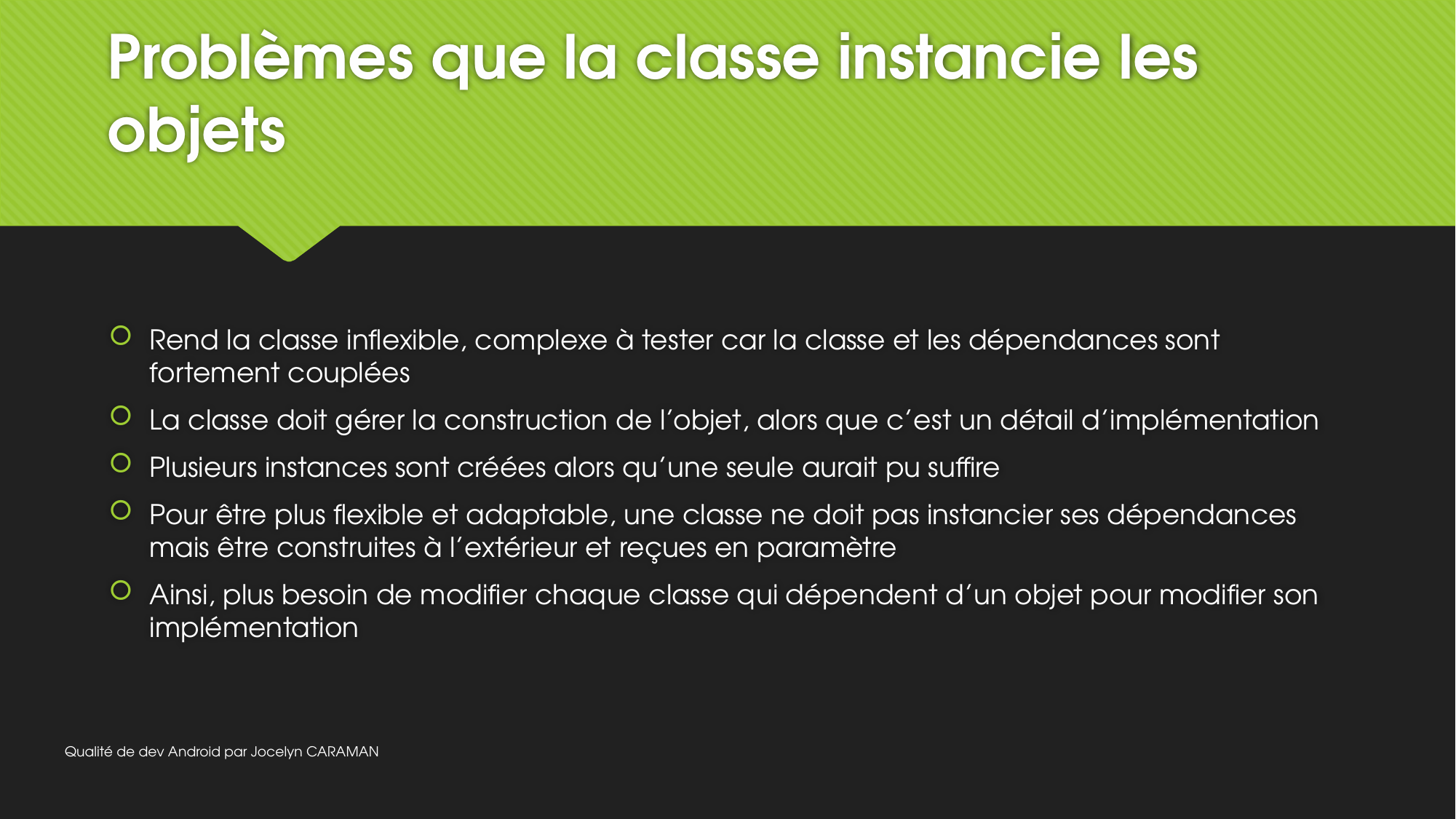

# Problèmes que la classe instancie les objets
Rend la classe inflexible, complexe à tester car la classe et les dépendances sont fortement couplées
La classe doit gérer la construction de l’objet, alors que c’est un détail d’implémentation
Plusieurs instances sont créées alors qu’une seule aurait pu suffire
Pour être plus flexible et adaptable, une classe ne doit pas instancier ses dépendances mais être construites à l’extérieur et reçues en paramètre
Ainsi, plus besoin de modifier chaque classe qui dépendent d’un objet pour modifier son implémentation
Qualité de dev Android par Jocelyn CARAMAN